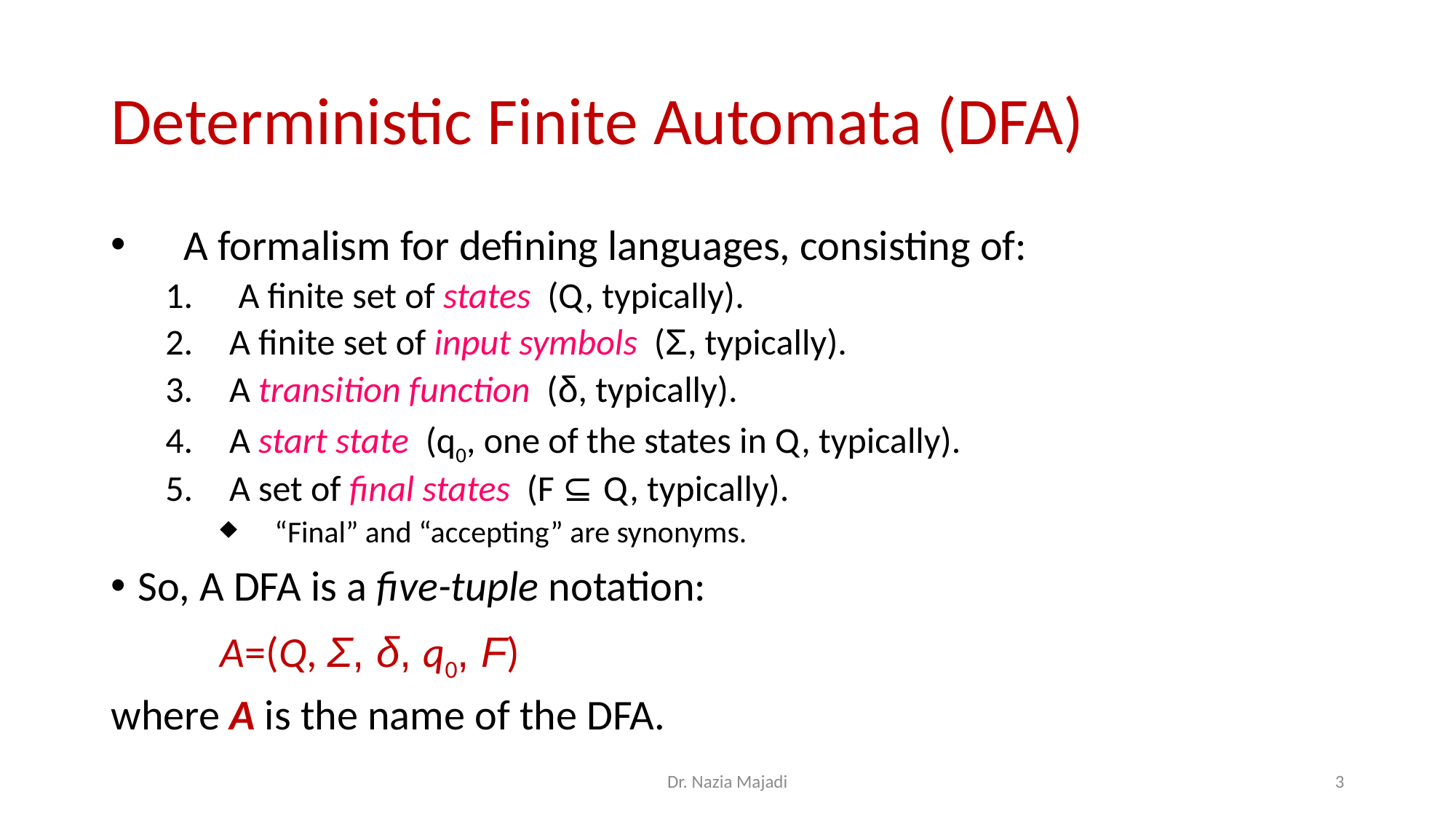

# Deterministic Finite Automata (DFA)
A formalism for defining languages, consisting of:
A finite set of states  (Q, typically).
A finite set of input symbols  (Σ, typically).
A transition function  (δ, typically).
A start state  (q0, one of the states in Q, typically).
A set of final states  (F ⊆ Q, typically).
“Final” and “accepting” are synonyms.
So, A DFA is a five-tuple notation:
	A=(Q, Σ, δ, q0, F)
where A is the name of the DFA.
Dr. Nazia Majadi
3